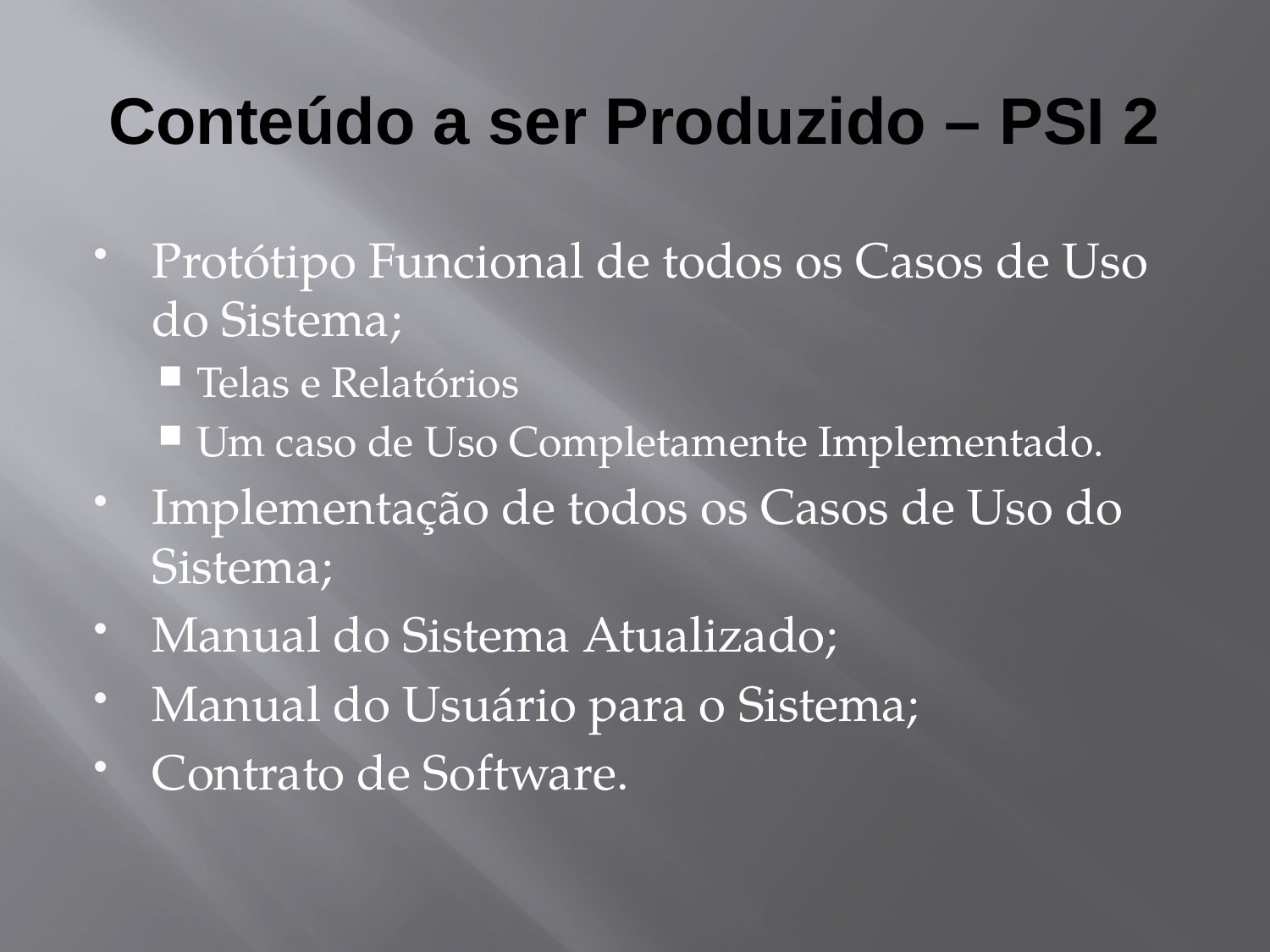

# Conteúdo a ser Produzido – PSI 2
Protótipo Funcional de todos os Casos de Uso do Sistema;
Telas e Relatórios
Um caso de Uso Completamente Implementado.
Implementação de todos os Casos de Uso do Sistema;
Manual do Sistema Atualizado;
Manual do Usuário para o Sistema;
Contrato de Software.